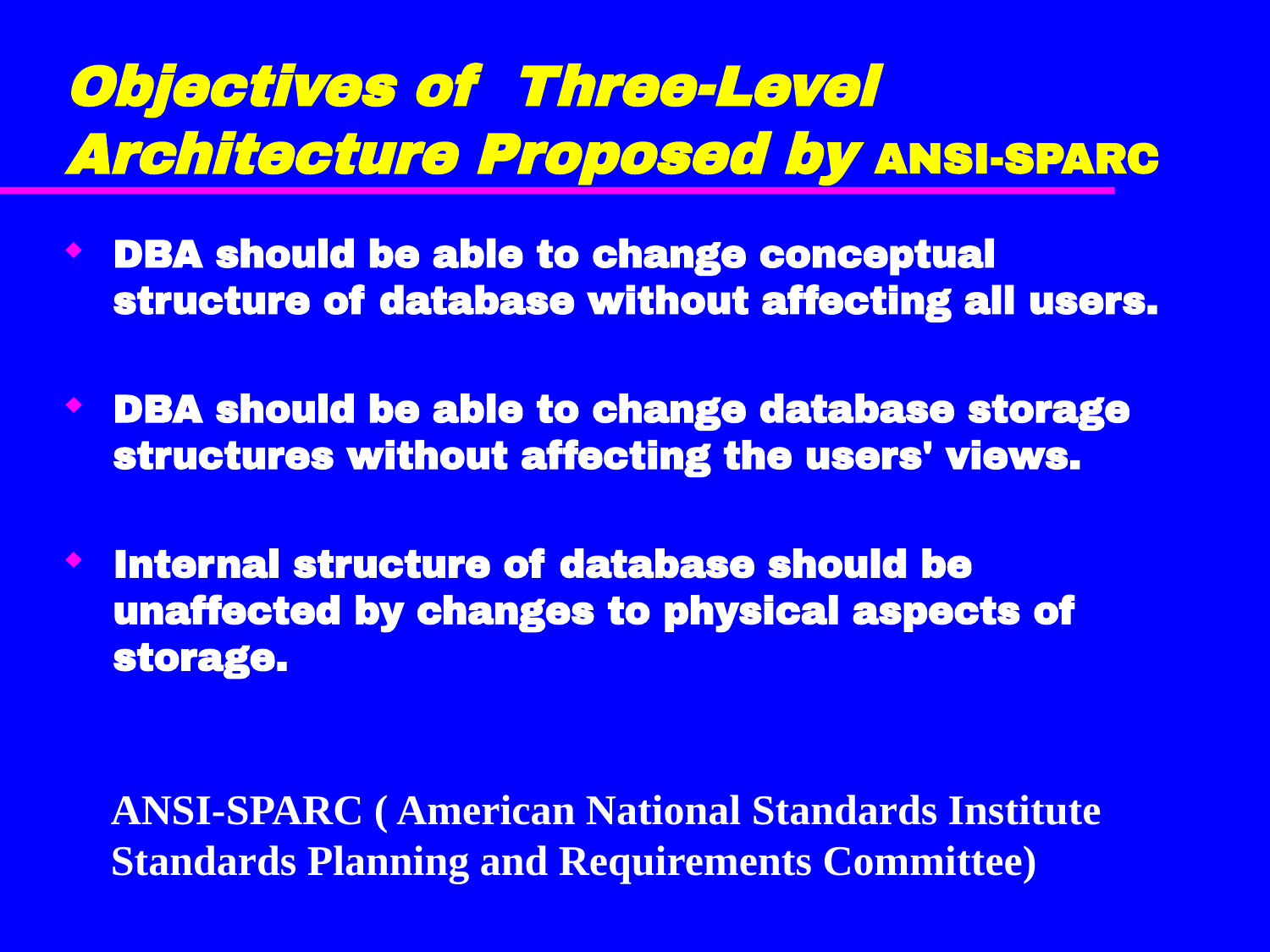

# Objectives of  Three-Level Architecture Proposed by ANSI-SPARC
DBA should be able to change conceptual structure of database without affecting all users.

DBA should be able to change database storage structures without affecting the users' views.

Internal structure of database should be unaffected by changes to physical aspects of storage.

ANSI-SPARC ( American National Standards Institute
Standards Planning and Requirements Committee)